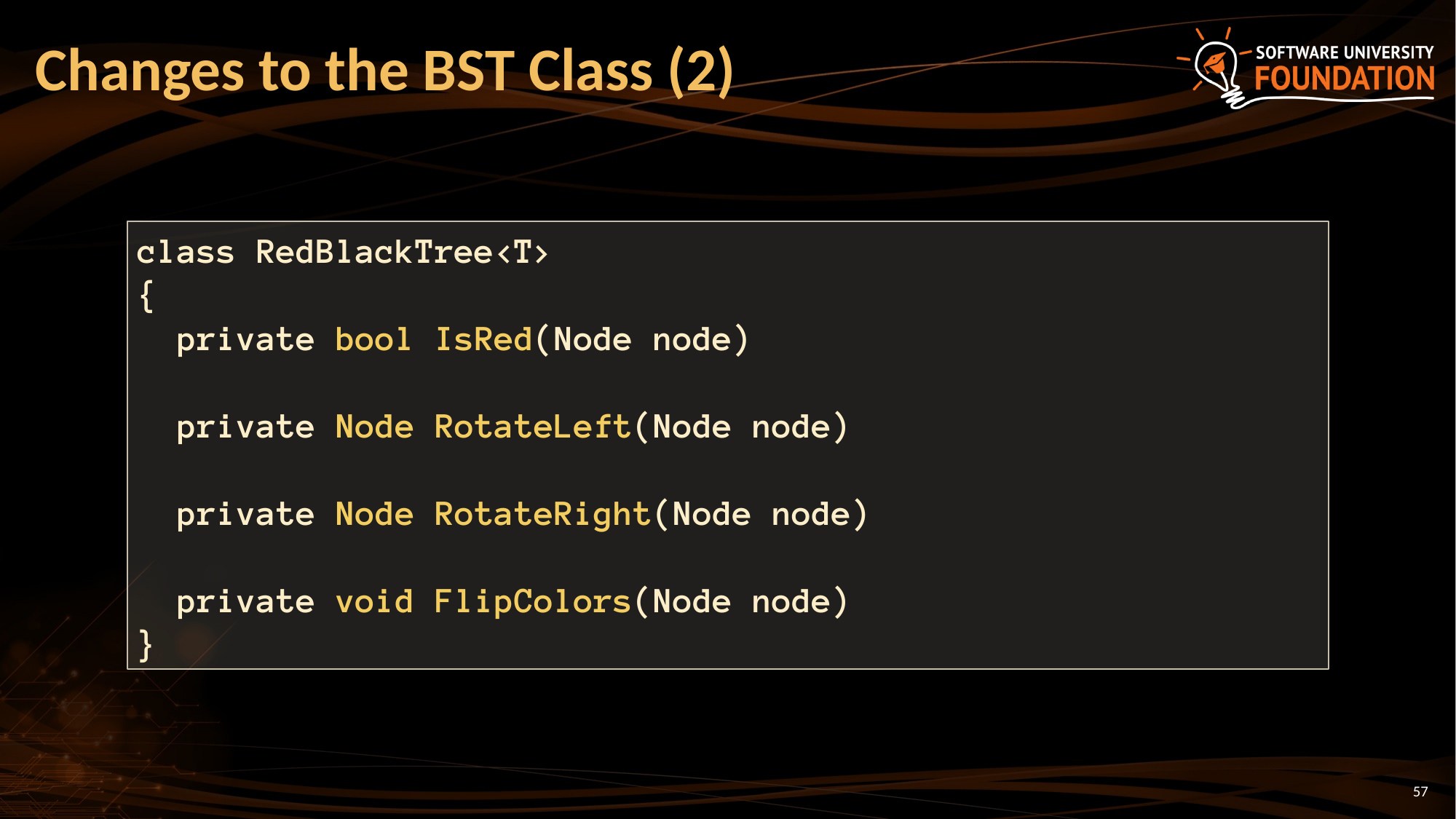

# Changes to the BST Class (2)
class RedBlackTree<T>
{
  private bool IsRed(Node node)

  private Node RotateLeft(Node node)

  private Node RotateRight(Node node)

  private void FlipColors(Node node)
}
57